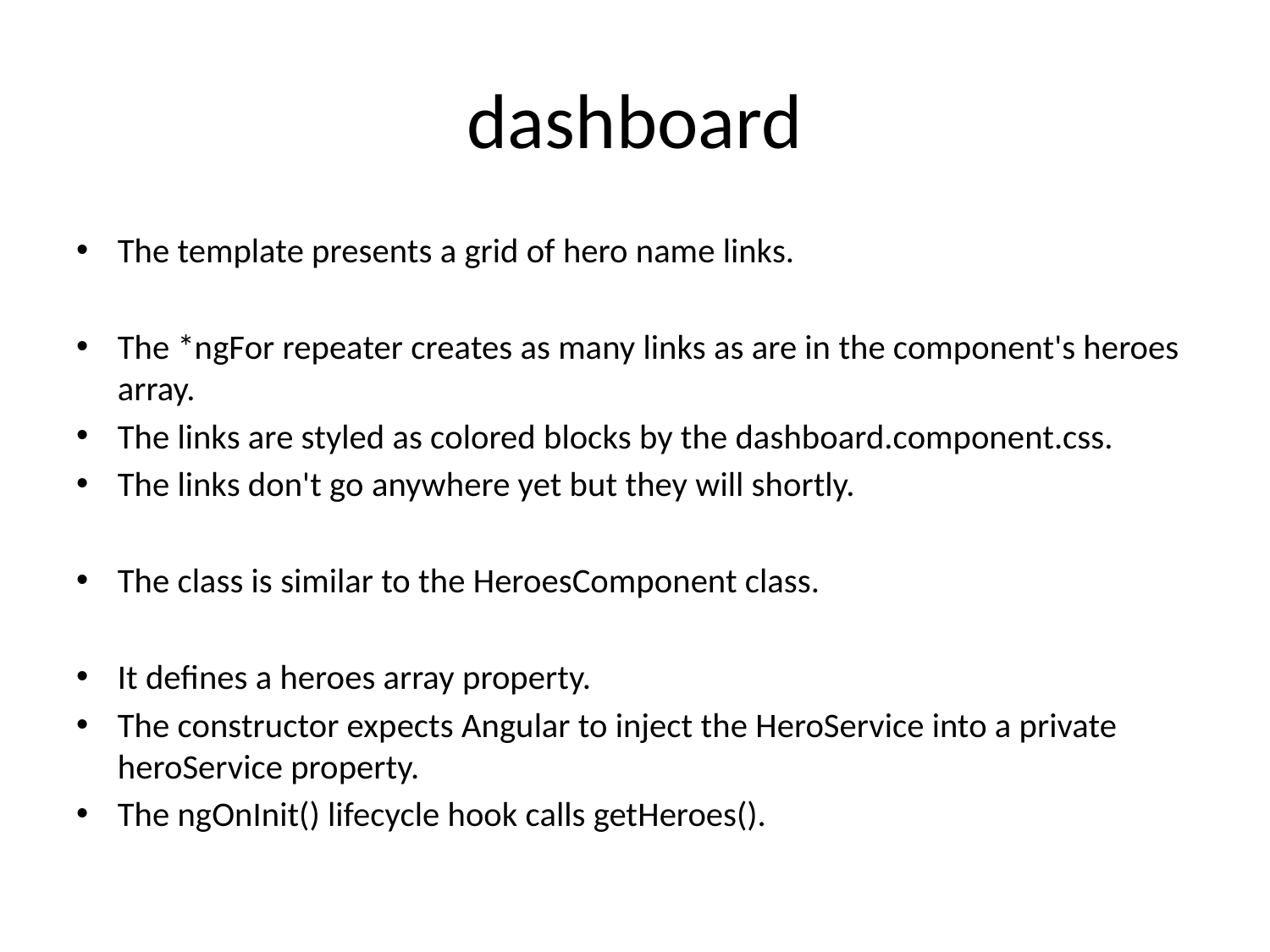

# dashboard
The template presents a grid of hero name links.

The *ngFor repeater creates as many links as are in the component's heroes array.
The links are styled as colored blocks by the dashboard.component.css.
The links don't go anywhere yet but they will shortly.

The class is similar to the HeroesComponent class.

It defines a heroes array property.
The constructor expects Angular to inject the HeroService into a private heroService property.
The ngOnInit() lifecycle hook calls getHeroes().